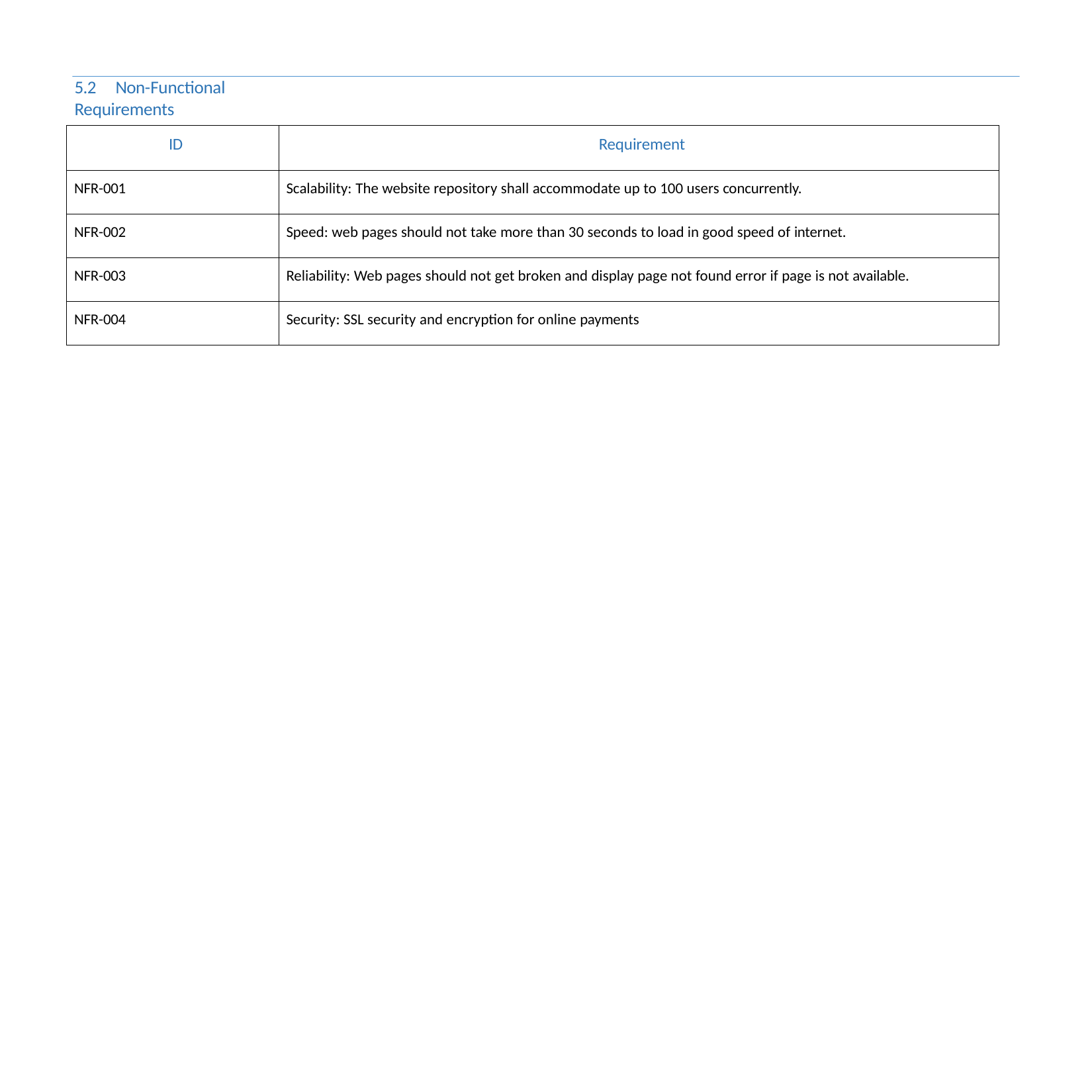

5.2	Non-Functional Requirements

| ID | Requirement |
| --- | --- |
| NFR-001 | Scalability: The website repository shall accommodate up to 100 users concurrently. |
| NFR-002 | Speed: web pages should not take more than 30 seconds to load in good speed of internet. |
| NFR-003 | Reliability: Web pages should not get broken and display page not found error if page is not available. |
| NFR-004 | Security: SSL security and encryption for online payments |